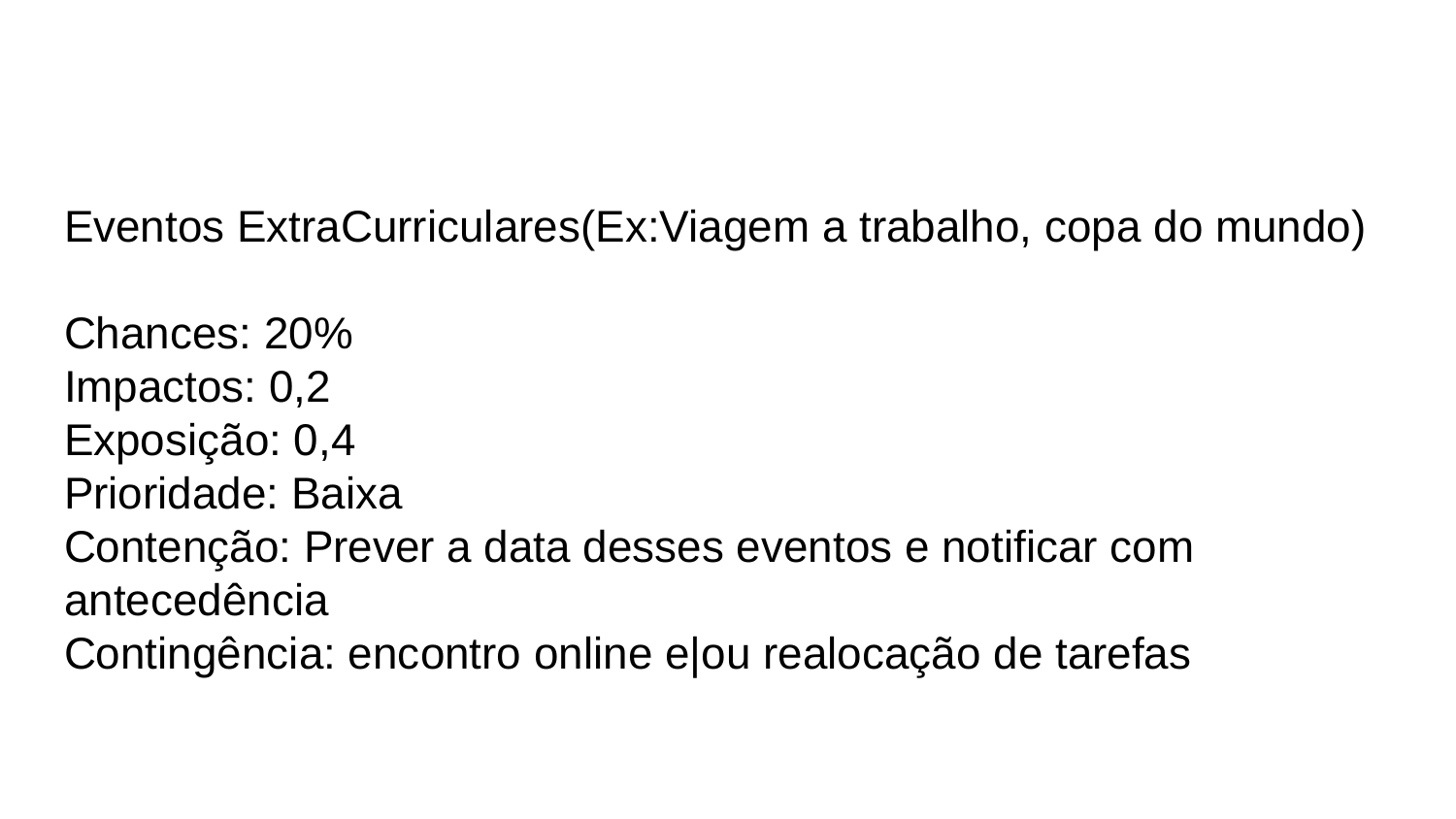

Eventos ExtraCurriculares(Ex:Viagem a trabalho, copa do mundo)

Chances: 20%
Impactos: 0,2
Exposição: 0,4
Prioridade: Baixa
Contenção: Prever a data desses eventos e notificar com antecedência
Contingência: encontro online e|ou realocação de tarefas